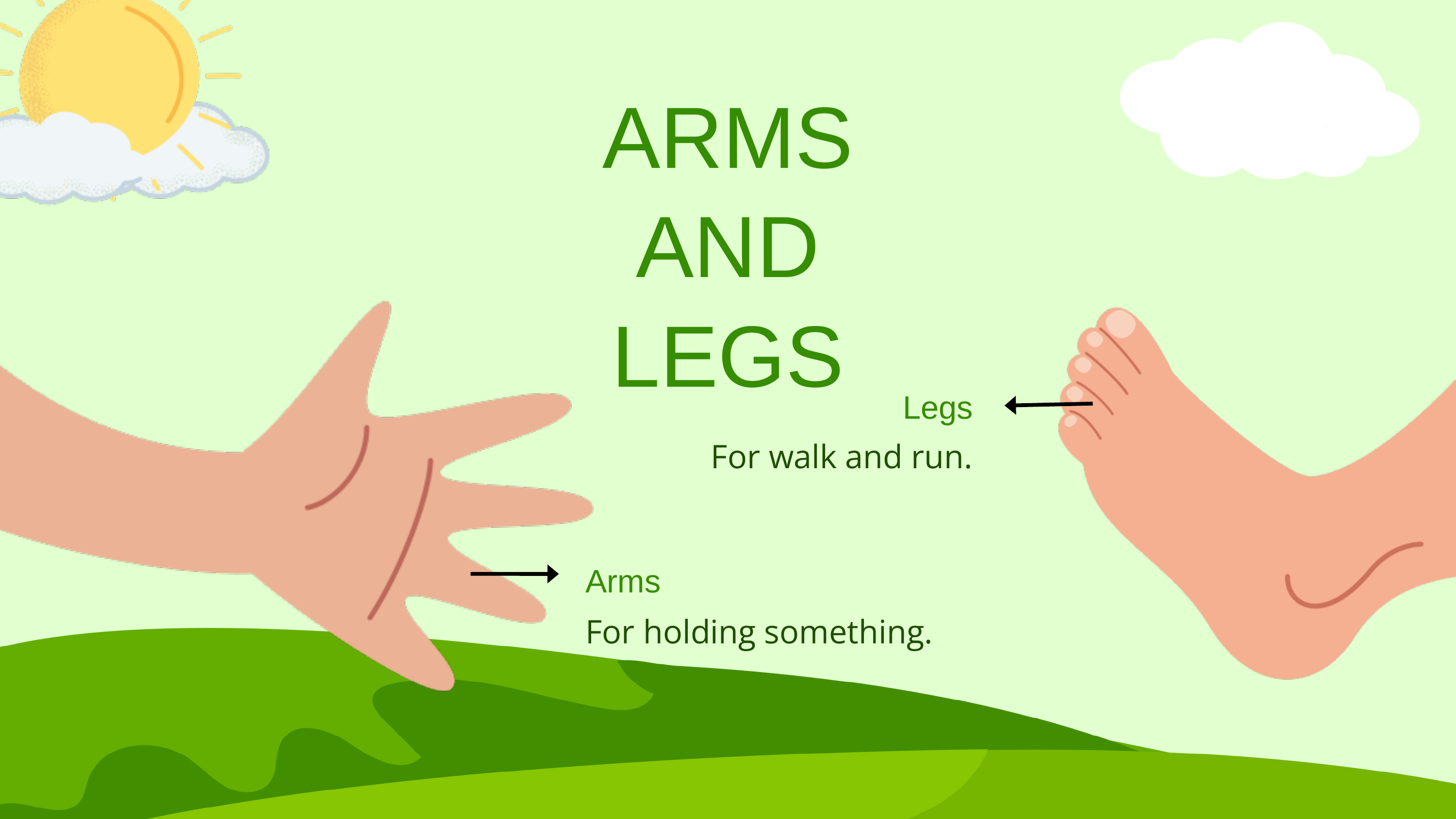

ARMS AND LEGS

Legs

For walk and run.
Arms

For holding something.